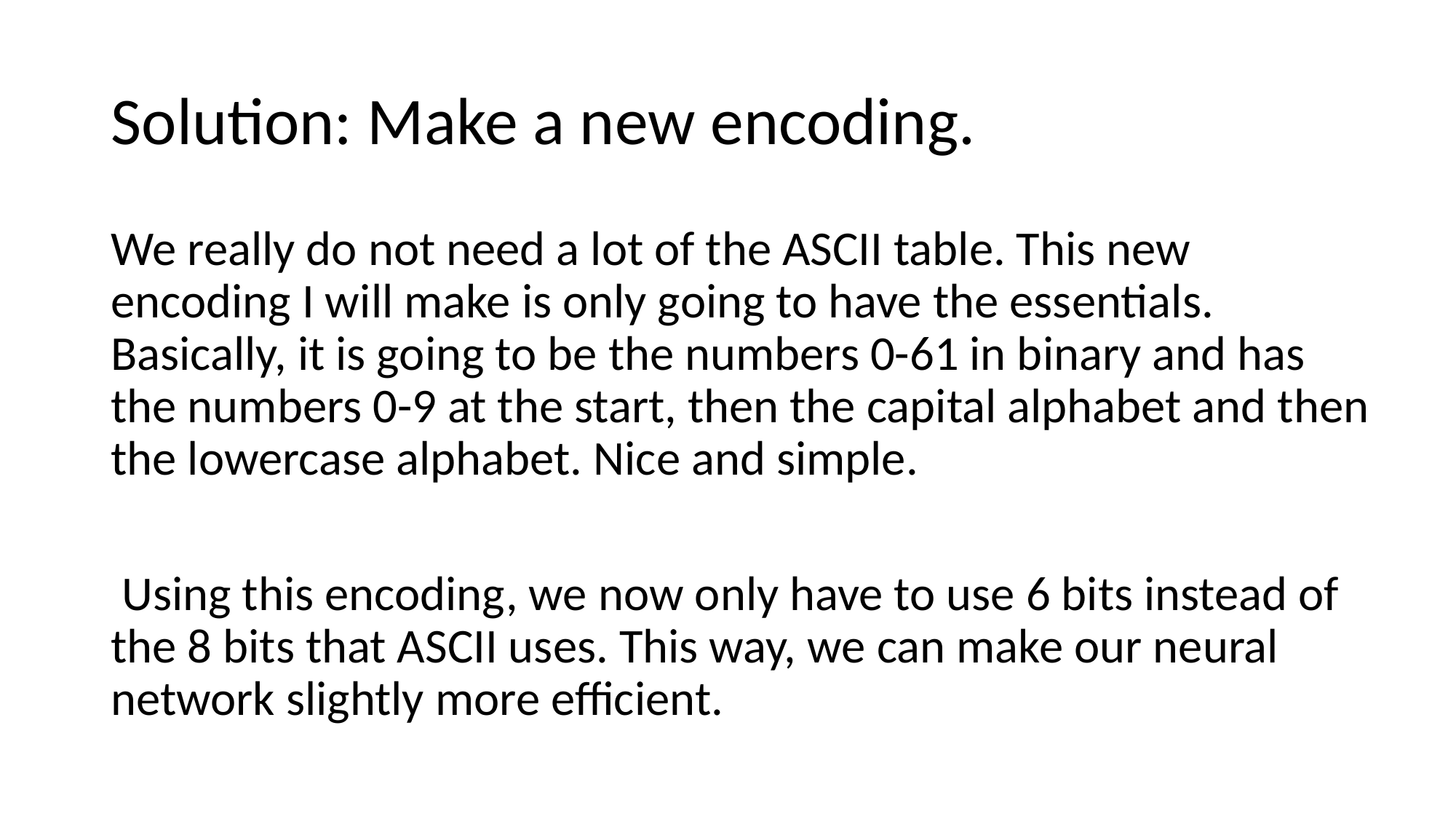

# Solution: Make a new encoding.
We really do not need a lot of the ASCII table. This new encoding I will make is only going to have the essentials. Basically, it is going to be the numbers 0-61 in binary and has the numbers 0-9 at the start, then the capital alphabet and then the lowercase alphabet. Nice and simple.

 Using this encoding, we now only have to use 6 bits instead of the 8 bits that ASCII uses. This way, we can make our neural network slightly more efficient.